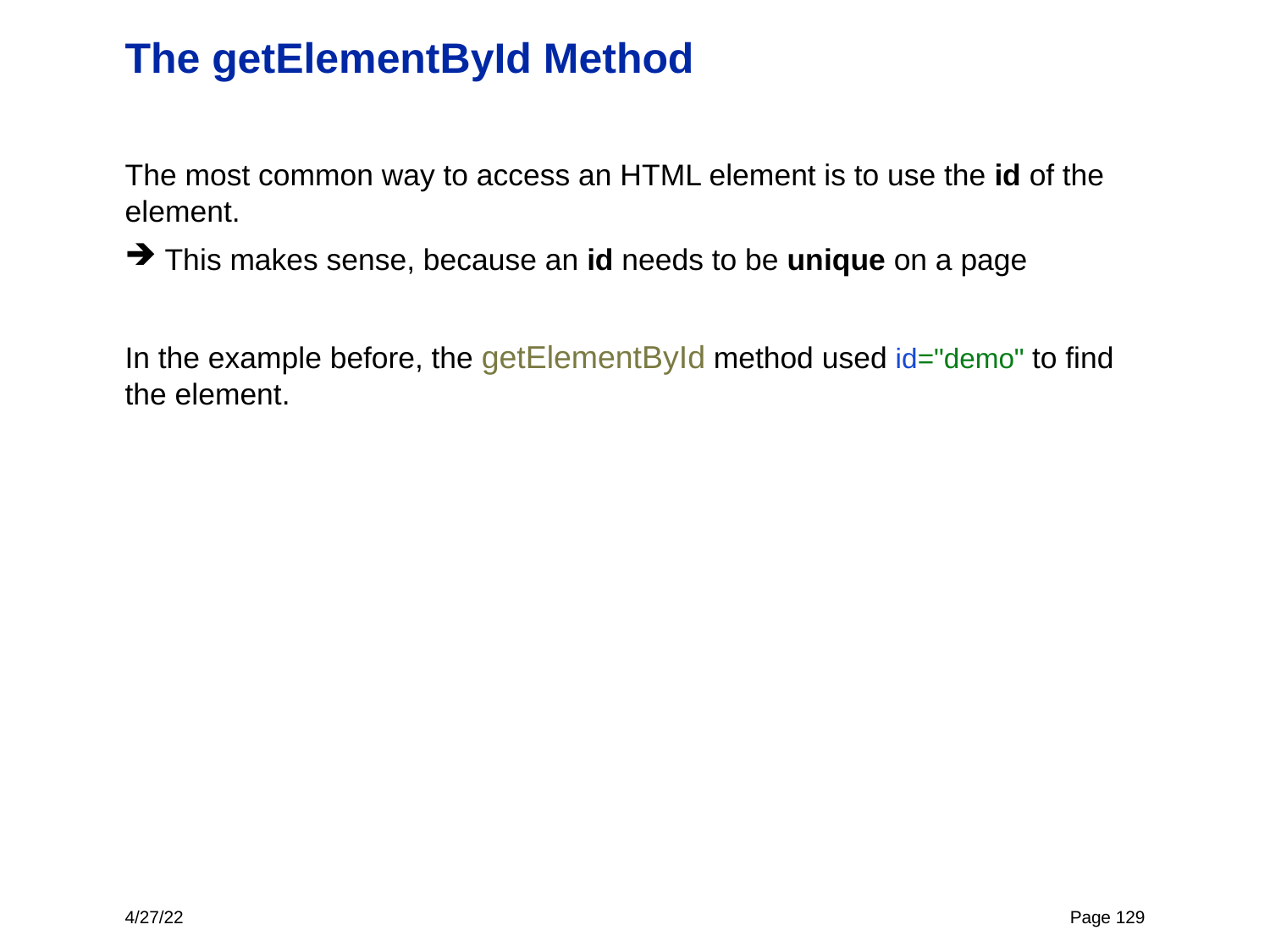

# The getElementById Method
The most common way to access an HTML element is to use the id of the element.
This makes sense, because an id needs to be unique on a page

In the example before, the getElementById method used id="demo" to find the element.
4/27/22

Page 129